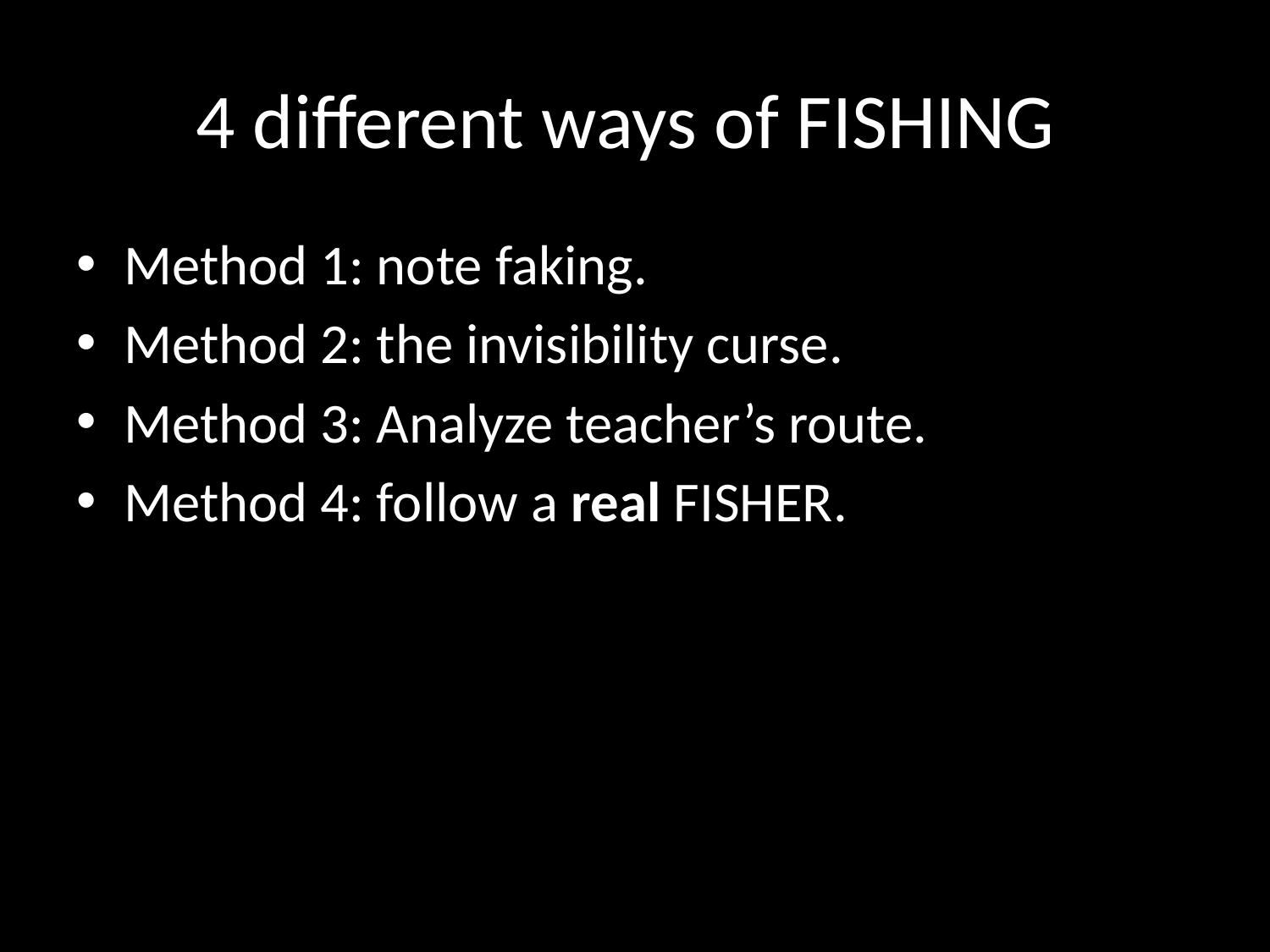

# 4 different ways of FISHING
Method 1: note faking.
Method 2: the invisibility curse.
Method 3: Analyze teacher’s route.
Method 4: follow a real FISHER.